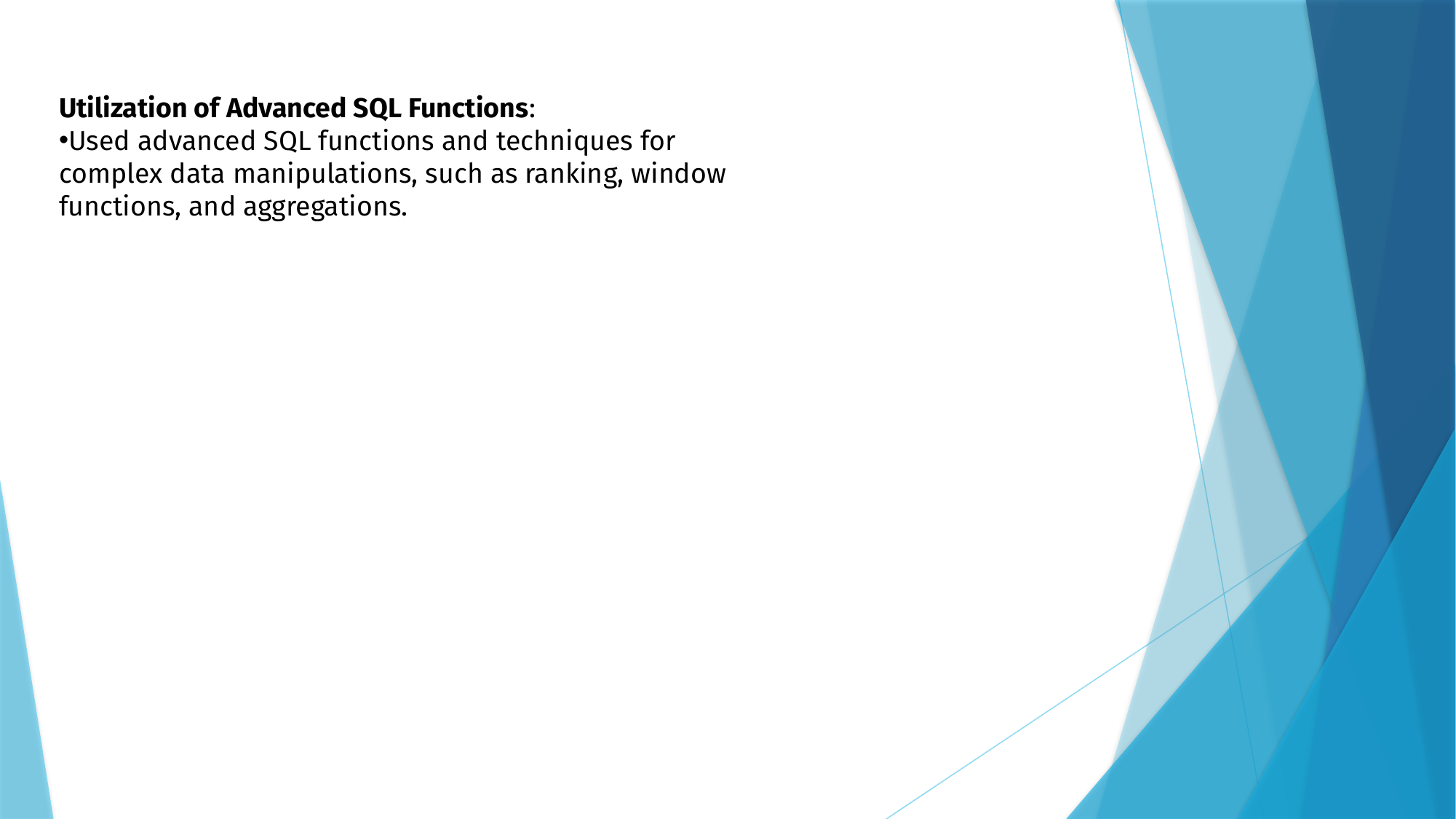

Utilization of Advanced SQL Functions:
Used advanced SQL functions and techniques for complex data manipulations, such as ranking, window functions, and aggregations.